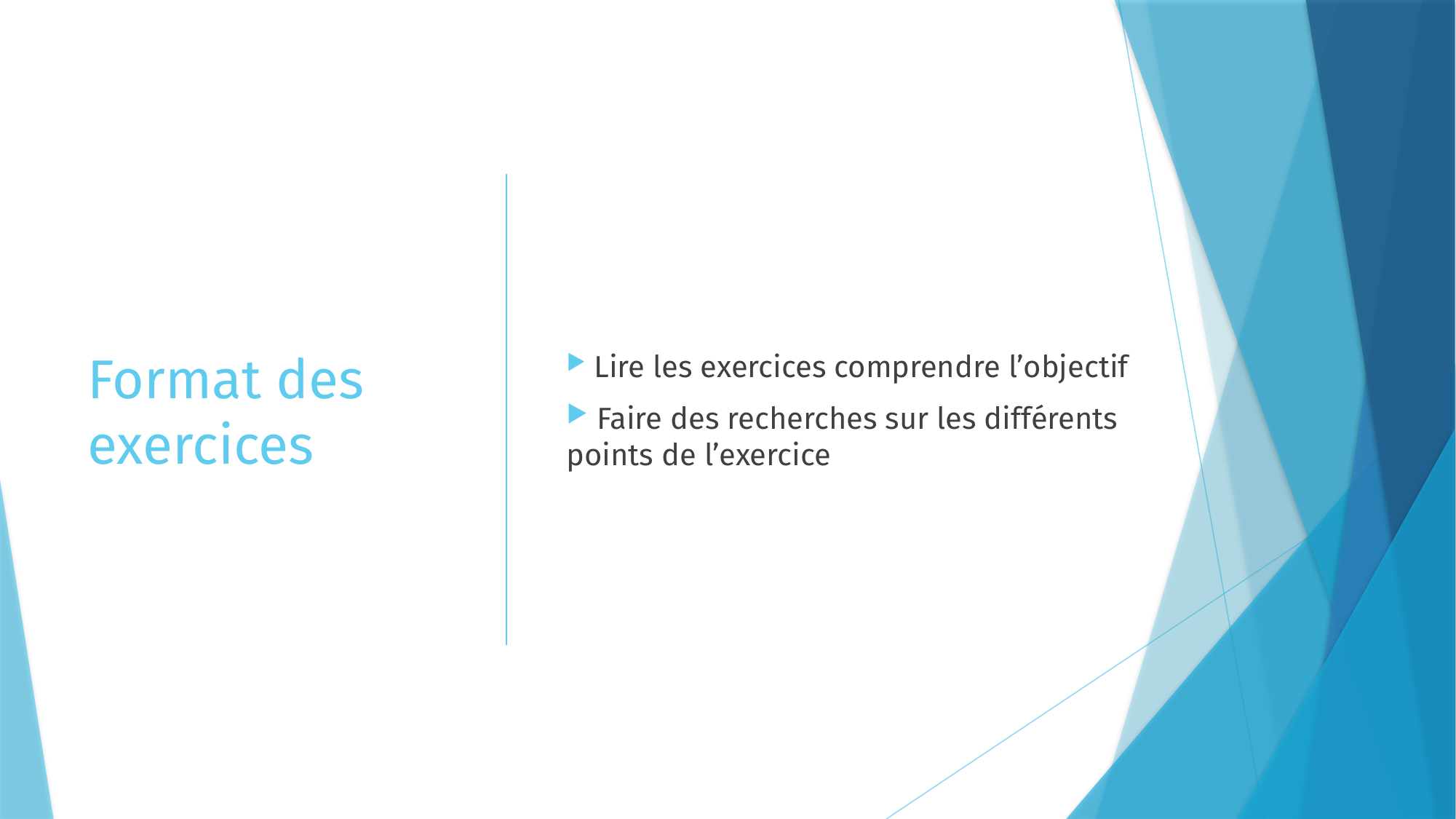

# Format des exercices
 Lire les exercices comprendre l’objectif
 Faire des recherches sur les différents points de l’exercice